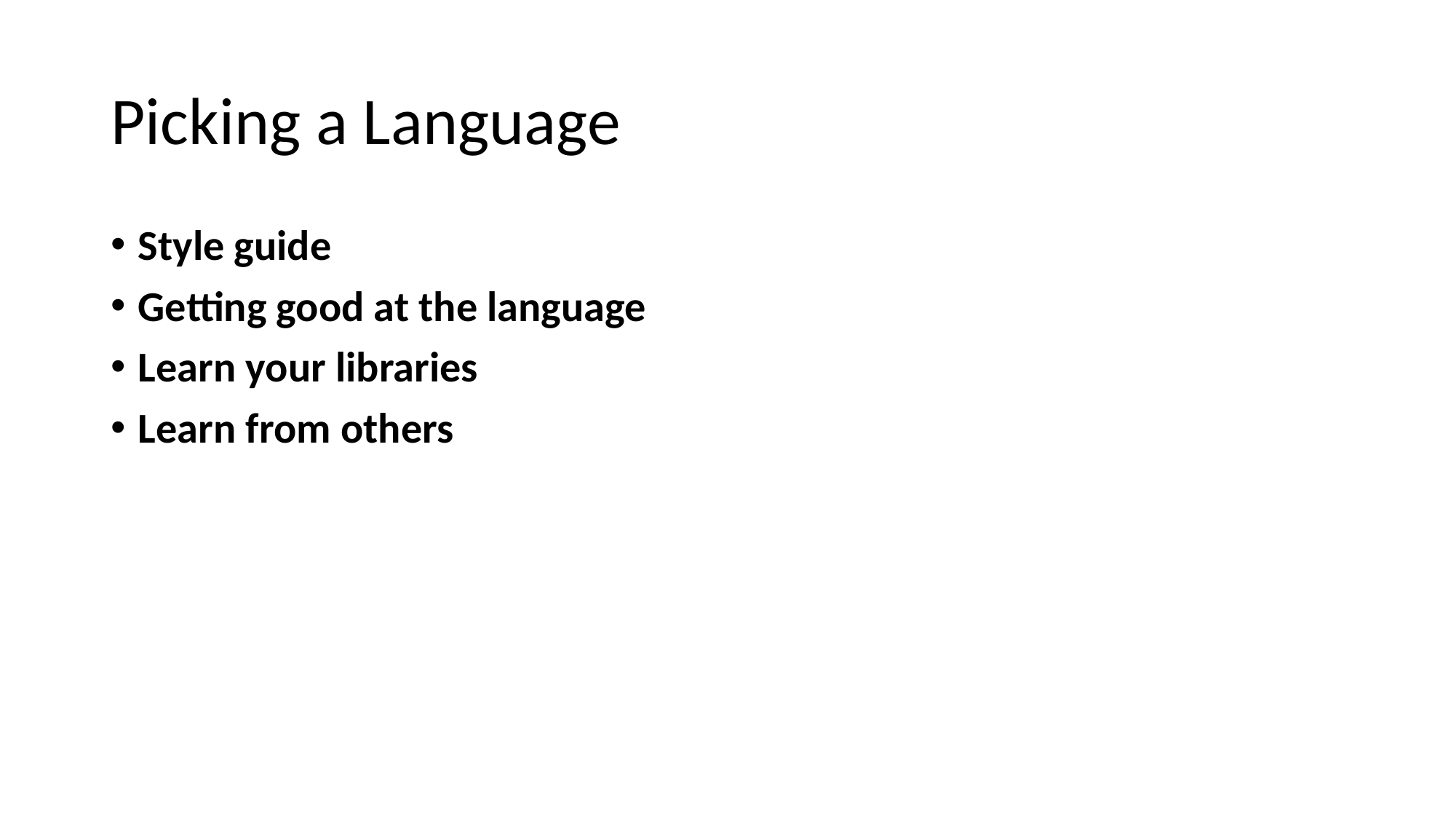

# Picking a Language
Style guide
Getting good at the language
Learn your libraries
Learn from others